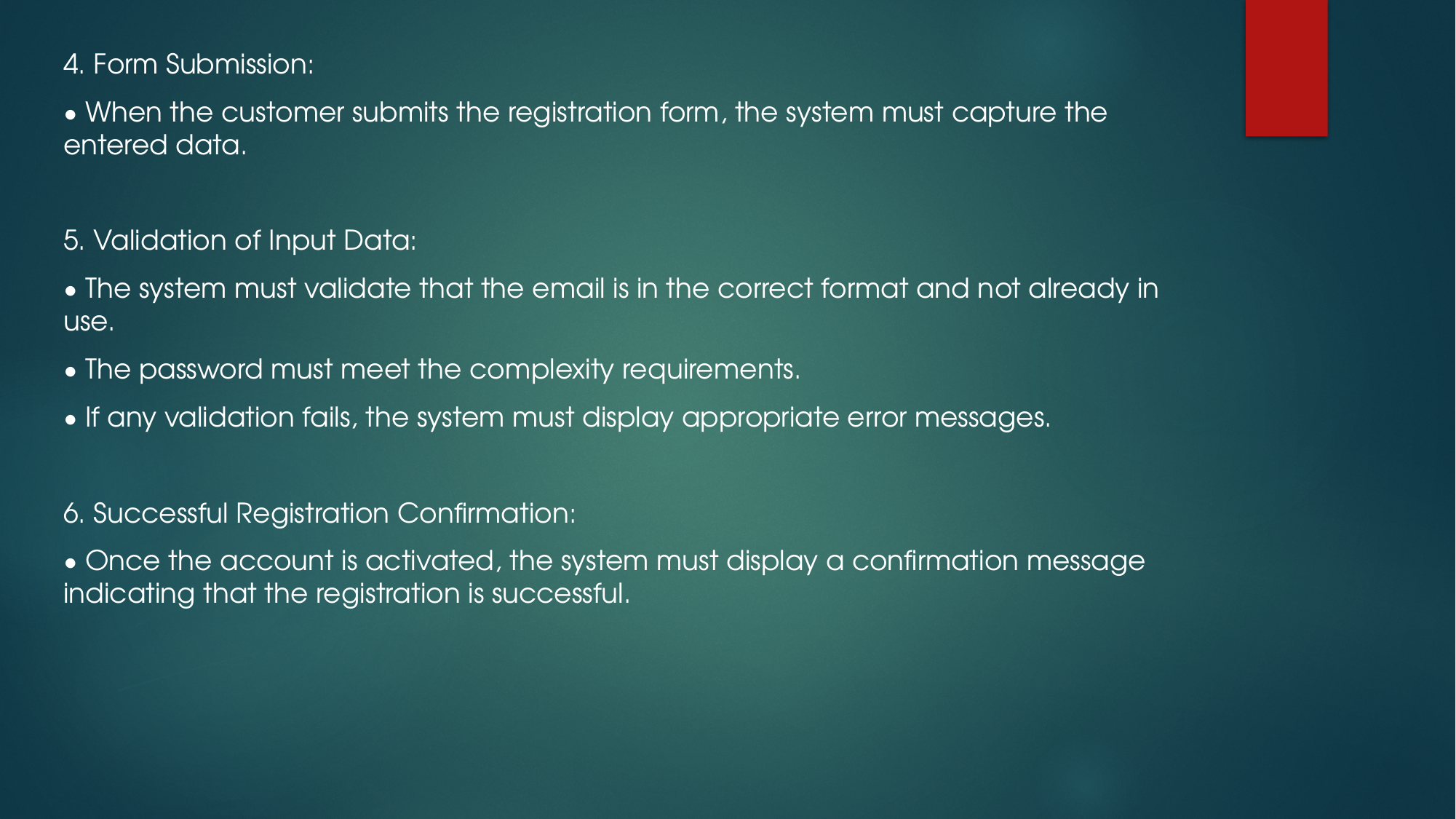

4. Form Submission:
• When the customer submits the registration form, the system must capture the entered data.

5. Validation of Input Data:
• The system must validate that the email is in the correct format and not already in use.
• The password must meet the complexity requirements.
• If any validation fails, the system must display appropriate error messages.

6. Successful Registration Confirmation:
• Once the account is activated, the system must display a confirmation message indicating that the registration is successful.